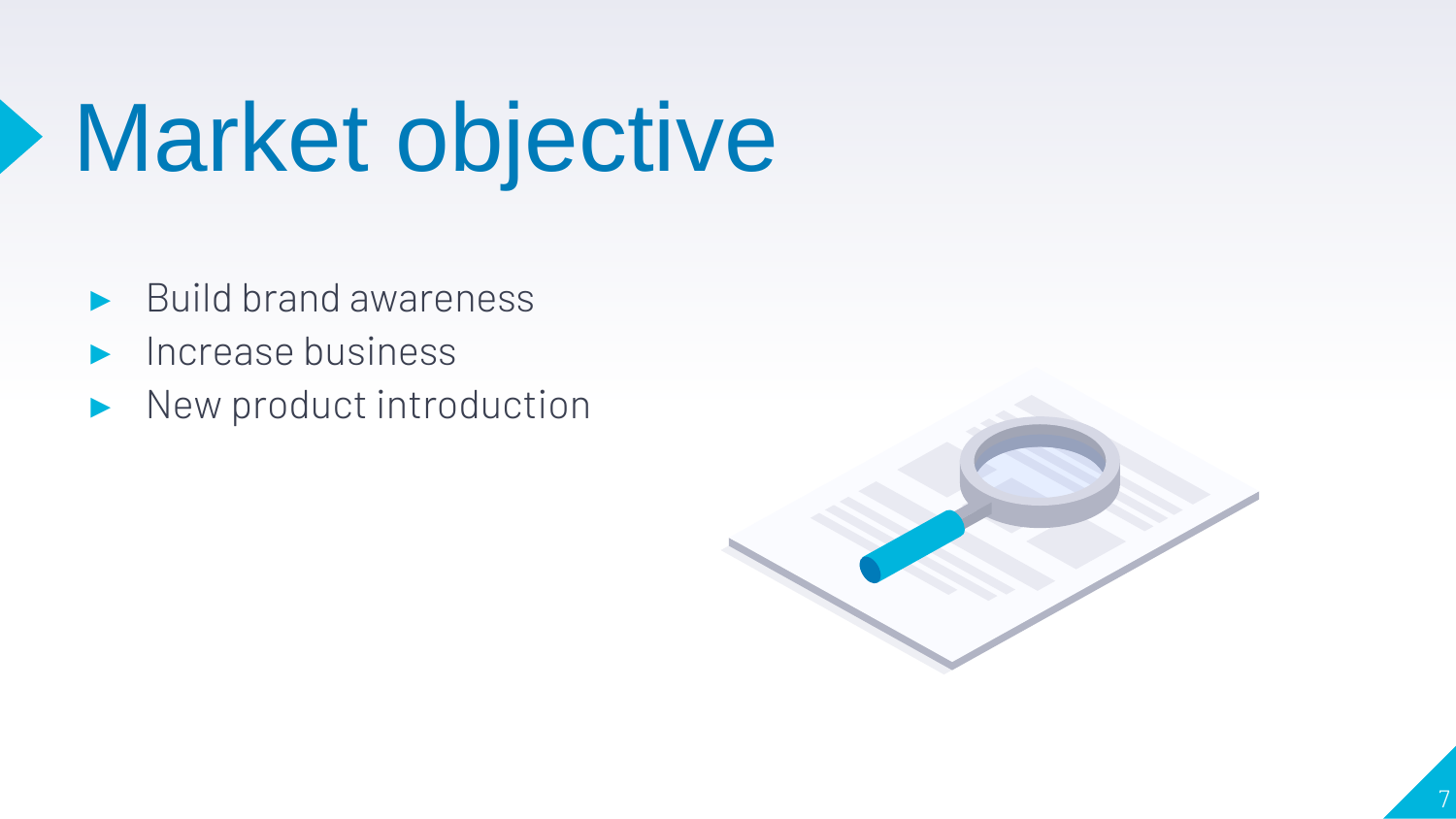

# Market objective
Build brand awareness
Increase business
New product introduction

7